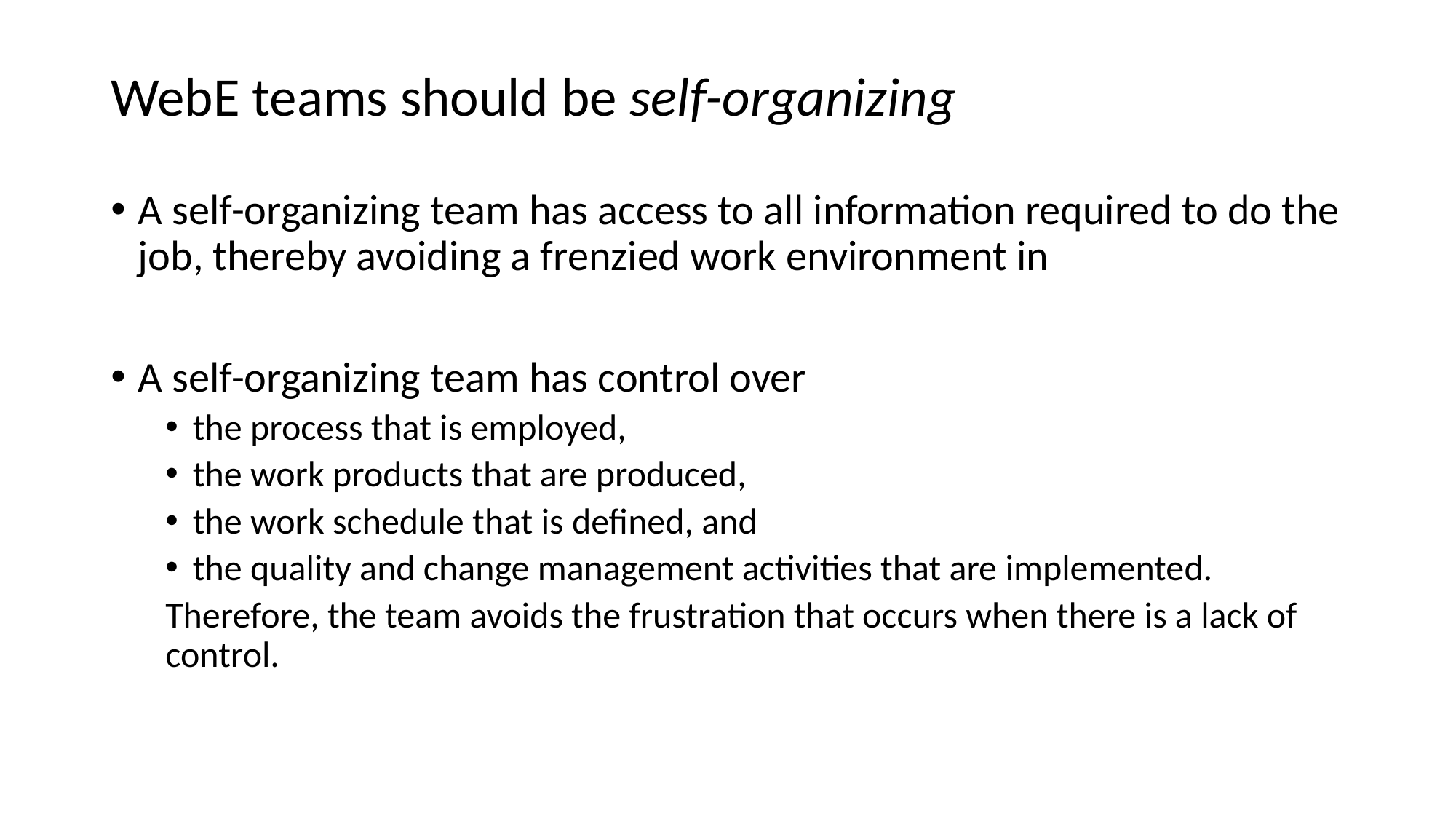

# WebE teams should be self-organizing
A self-organizing team has access to all information required to do the job, thereby avoiding a frenzied work environment in

A self-organizing team has control over
the process that is employed,
the work products that are produced,
the work schedule that is defined, and
the quality and change management activities that are implemented.
Therefore, the team avoids the frustration that occurs when there is a lack of control.